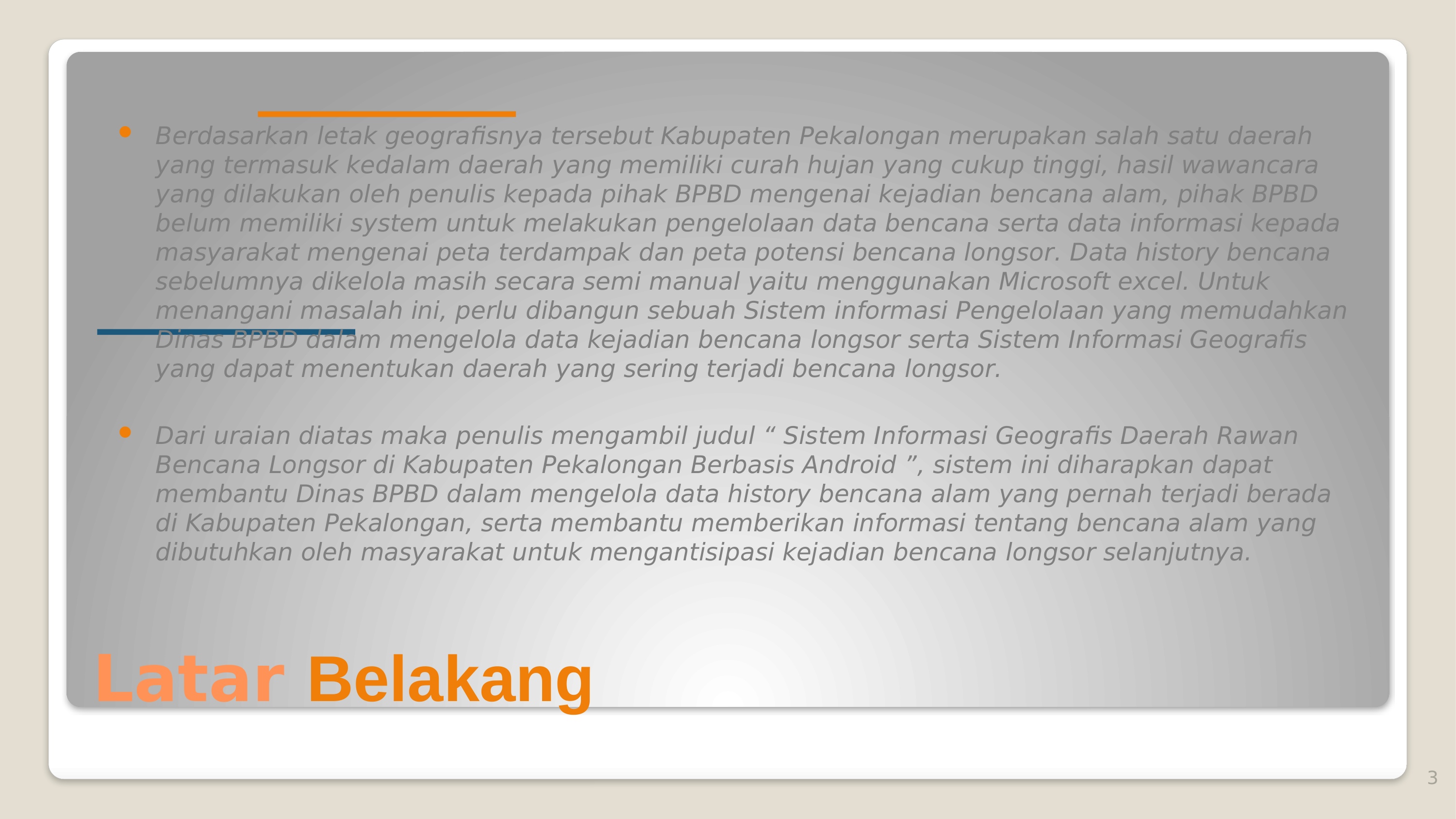

Berdasarkan letak geografisnya tersebut Kabupaten Pekalongan merupakan salah satu daerah yang termasuk kedalam daerah yang memiliki curah hujan yang cukup tinggi, hasil wawancara yang dilakukan oleh penulis kepada pihak BPBD mengenai kejadian bencana alam, pihak BPBD belum memiliki system untuk melakukan pengelolaan data bencana serta data informasi kepada masyarakat mengenai peta terdampak dan peta potensi bencana longsor. Data history bencana sebelumnya dikelola masih secara semi manual yaitu menggunakan Microsoft excel. Untuk menangani masalah ini, perlu dibangun sebuah Sistem informasi Pengelolaan yang memudahkan Dinas BPBD dalam mengelola data kejadian bencana longsor serta Sistem Informasi Geografis yang dapat menentukan daerah yang sering terjadi bencana longsor.

Dari uraian diatas maka penulis mengambil judul “ Sistem Informasi Geografis Daerah Rawan Bencana Longsor di Kabupaten Pekalongan Berbasis Android ”, sistem ini diharapkan dapat membantu Dinas BPBD dalam mengelola data history bencana alam yang pernah terjadi berada di Kabupaten Pekalongan, serta membantu memberikan informasi tentang bencana alam yang dibutuhkan oleh masyarakat untuk mengantisipasi kejadian bencana longsor selanjutnya.

# Latar Belakang
3